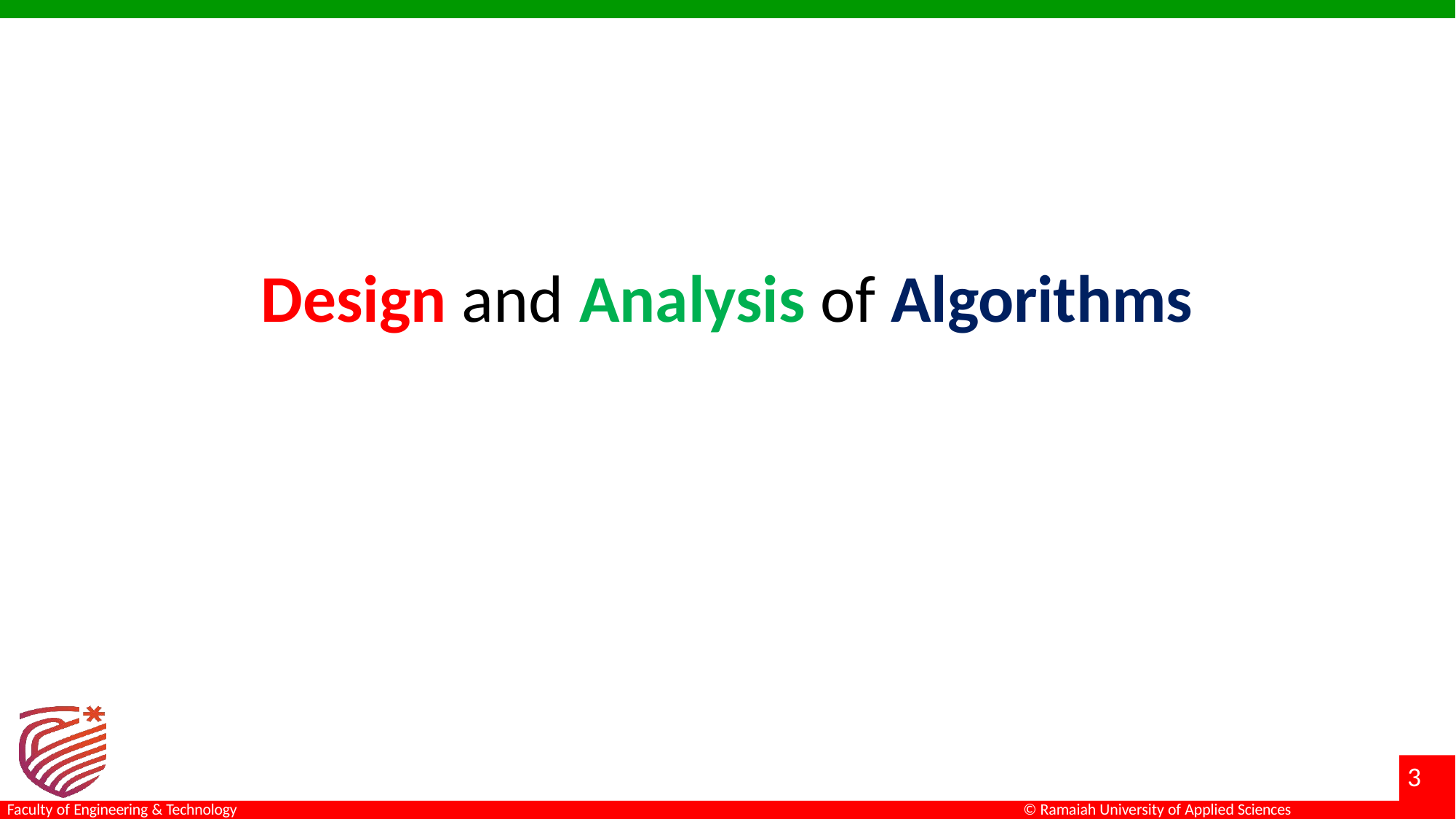

# Design and Analysis of Algorithms
3
Faculty of Engineering & Technology
© Ramaiah University of Applied Sciences